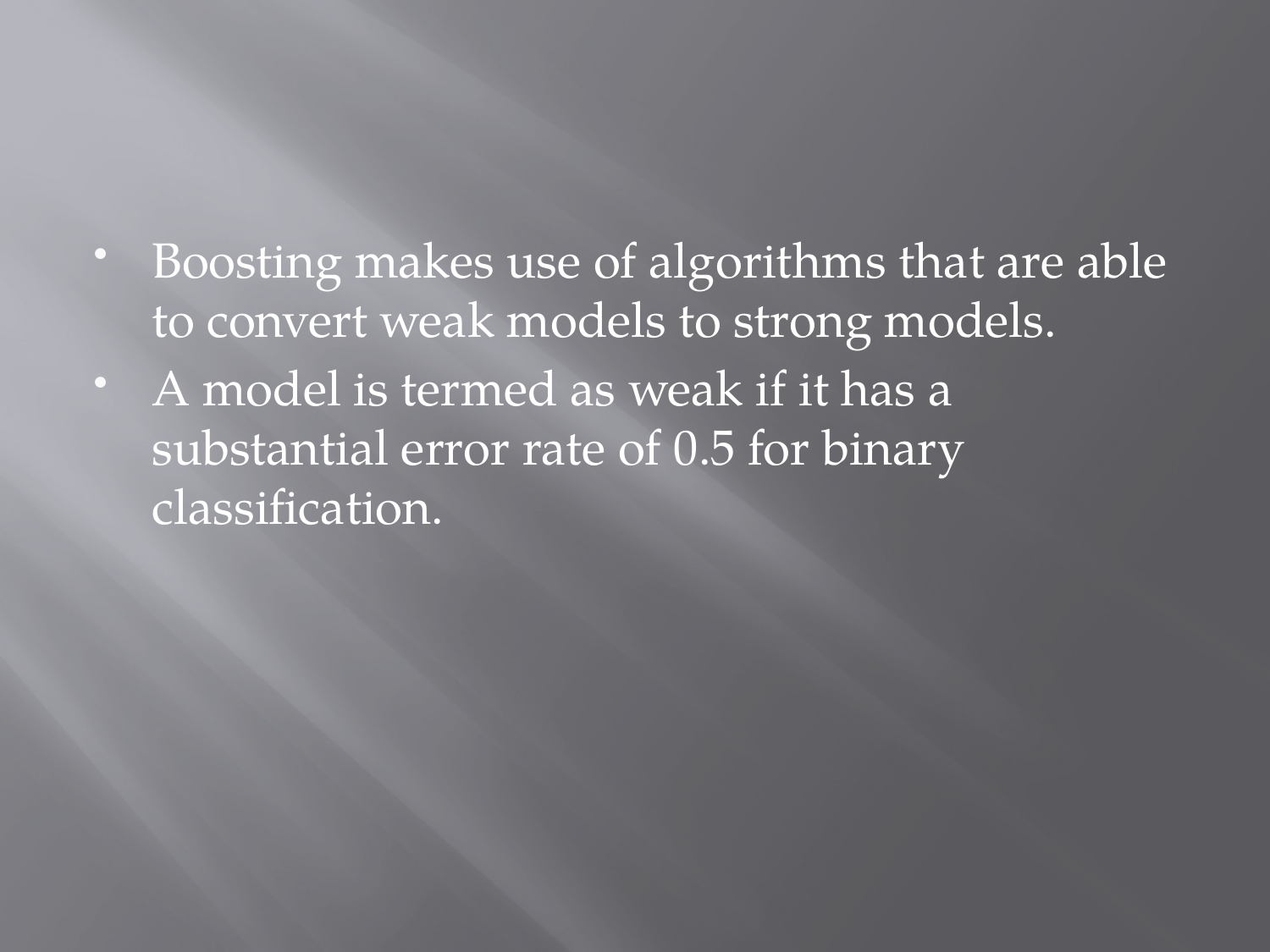

#
Boosting makes use of algorithms that are able to convert weak models to strong models.
A model is termed as weak if it has a substantial error rate of 0.5 for binary classification.